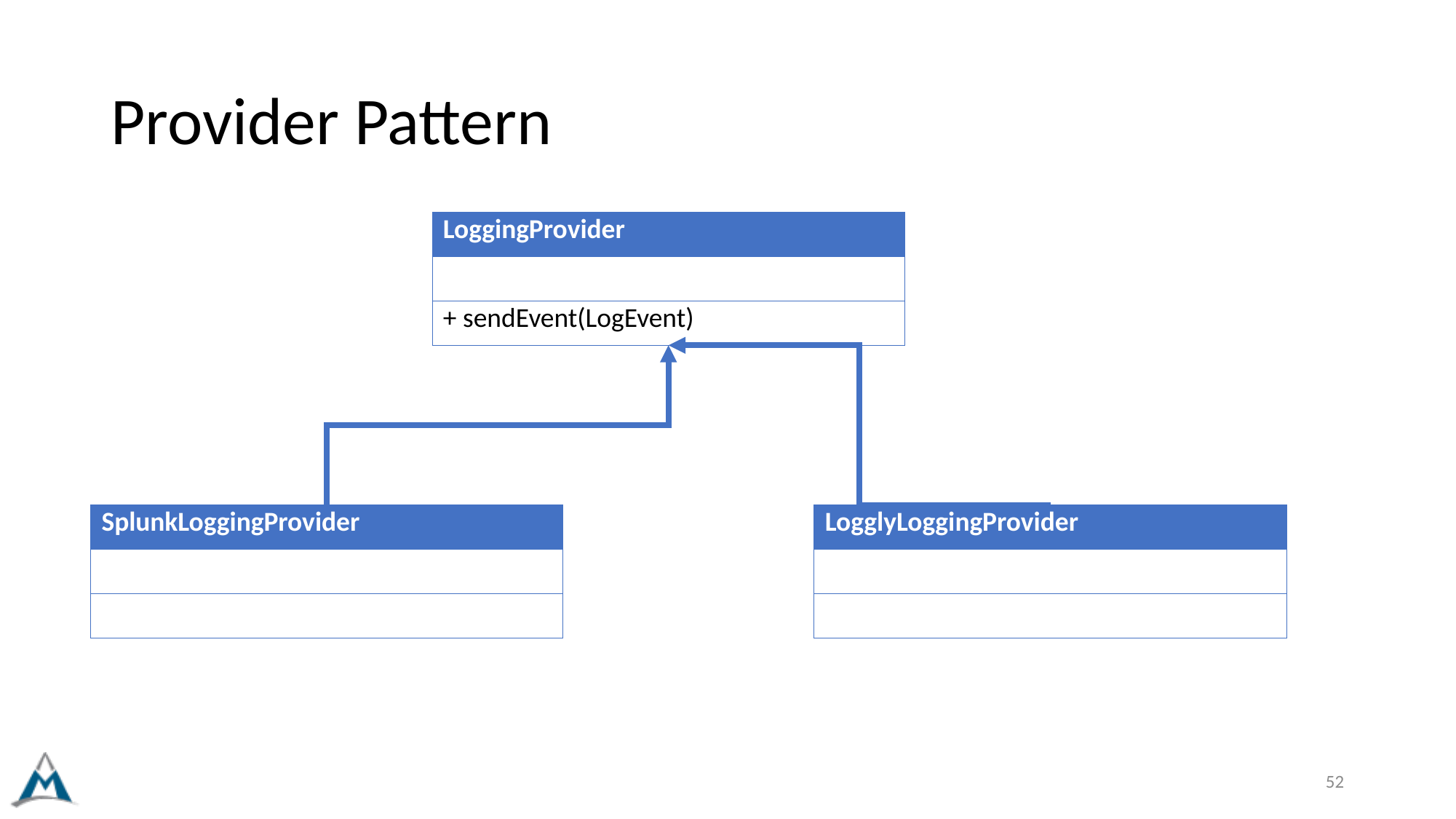

# Provider Pattern
| LoggingProvider |
| --- |
|  |
| + sendEvent(LogEvent) |
| SplunkLoggingProvider |
| --- |
|  |
|  |
| LogglyLoggingProvider |
| --- |
|  |
|  |
52